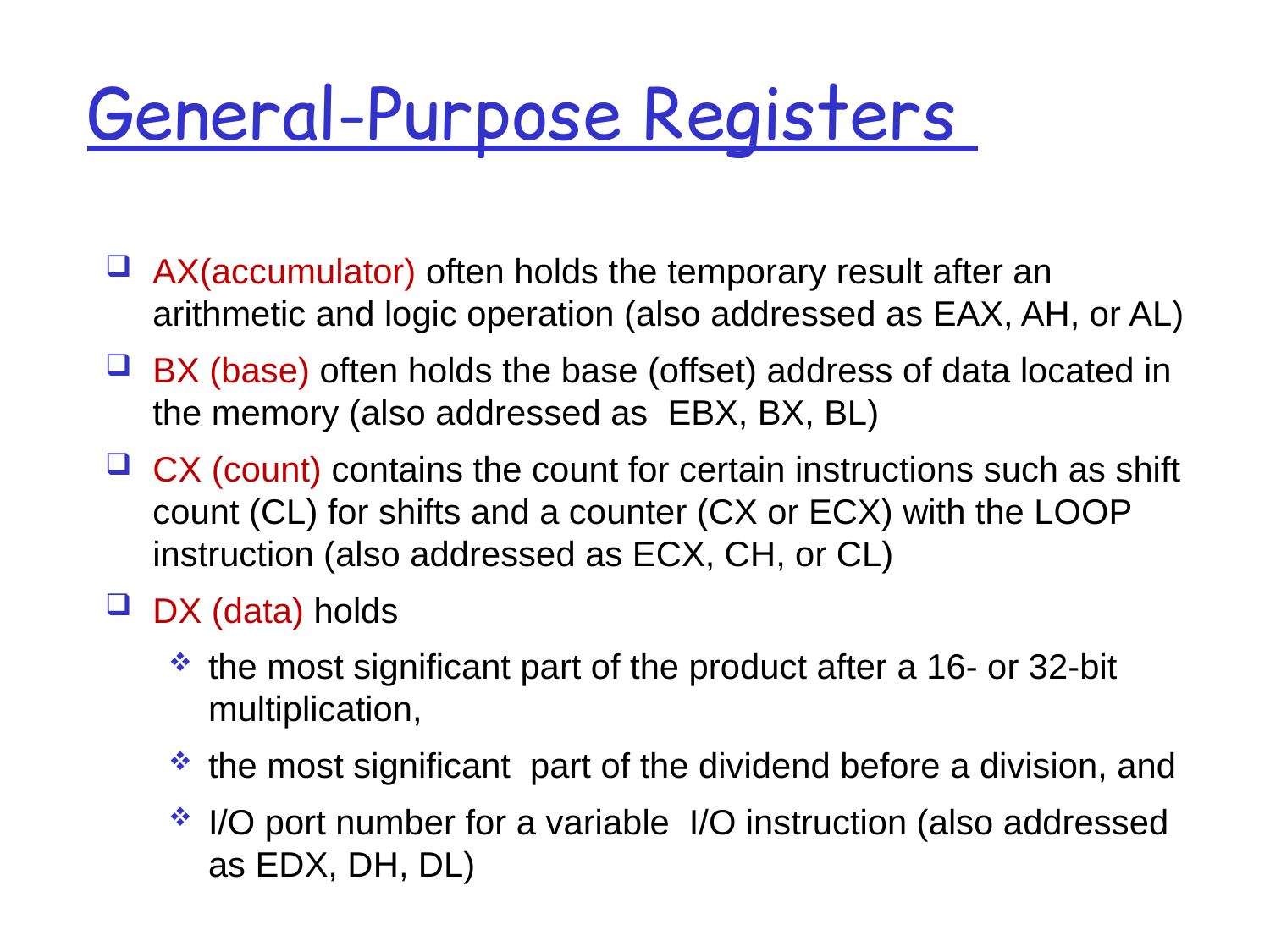

# General-Purpose Registers
AX(accumulator) often holds the temporary result after an arithmetic and logic operation (also addressed as EAX, AH, or AL)
BX (base) often holds the base (offset) address of data located in the memory (also addressed as  EBX, BX, BL)
CX (count) contains the count for certain instructions such as shift count (CL) for shifts and a counter (CX or ECX) with the LOOP instruction (also addressed as ECX, CH, or CL)
DX (data) holds
the most significant part of the product after a 16- or 32-bit multiplication,
the most significant  part of the dividend before a division, and
I/O port number for a variable  I/O instruction (also addressed as EDX, DH, DL)